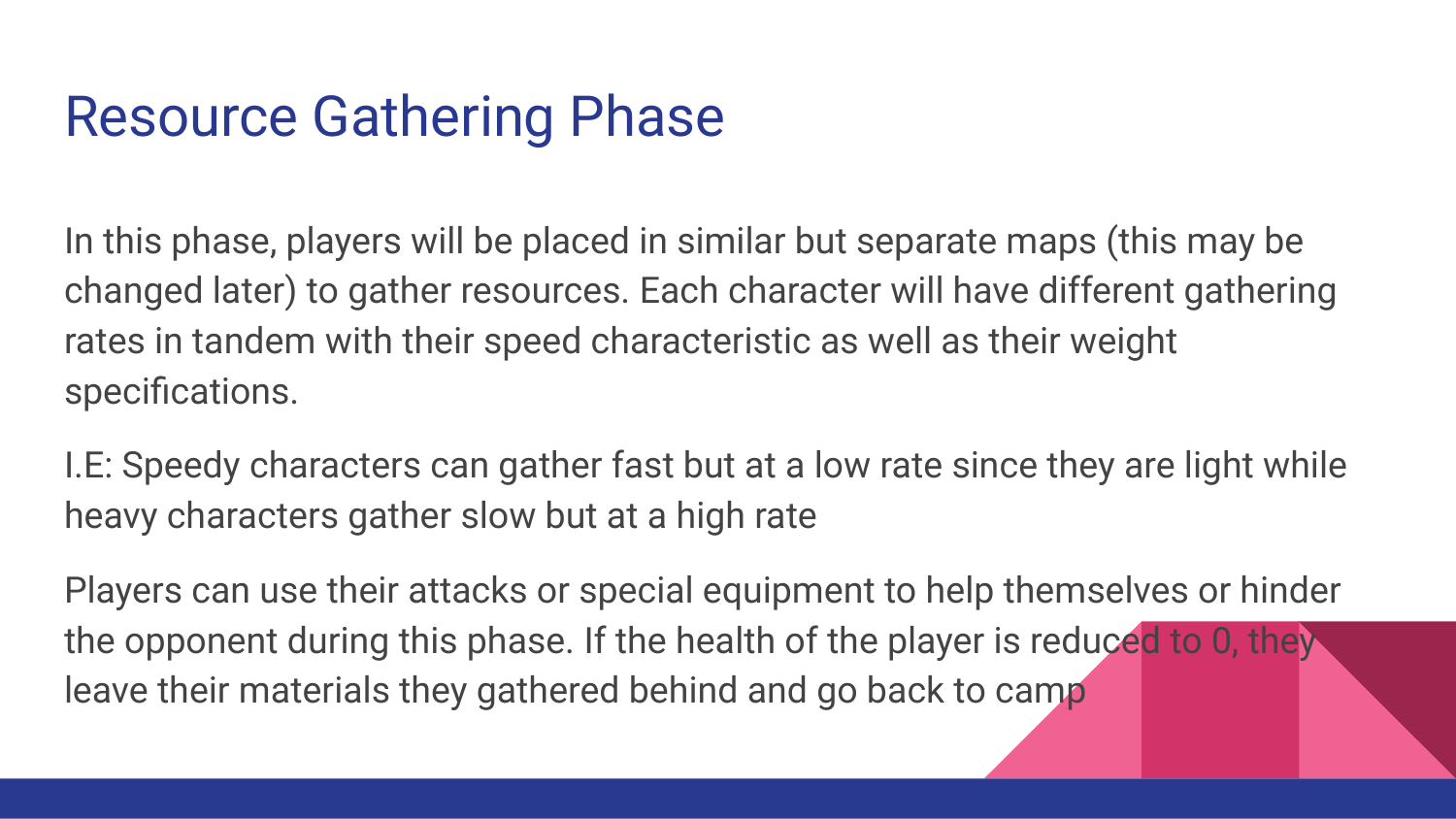

# Resource Gathering Phase

In this phase, players will be placed in similar but separate maps (this may be changed later) to gather resources. Each character will have different gathering rates in tandem with their speed characteristic as well as their weight specifications.
I.E: Speedy characters can gather fast but at a low rate since they are light while heavy characters gather slow but at a high rate
Players can use their attacks or special equipment to help themselves or hinder the opponent during this phase. If the health of the player is reduced to 0, they leave their materials they gathered behind and go back to camp